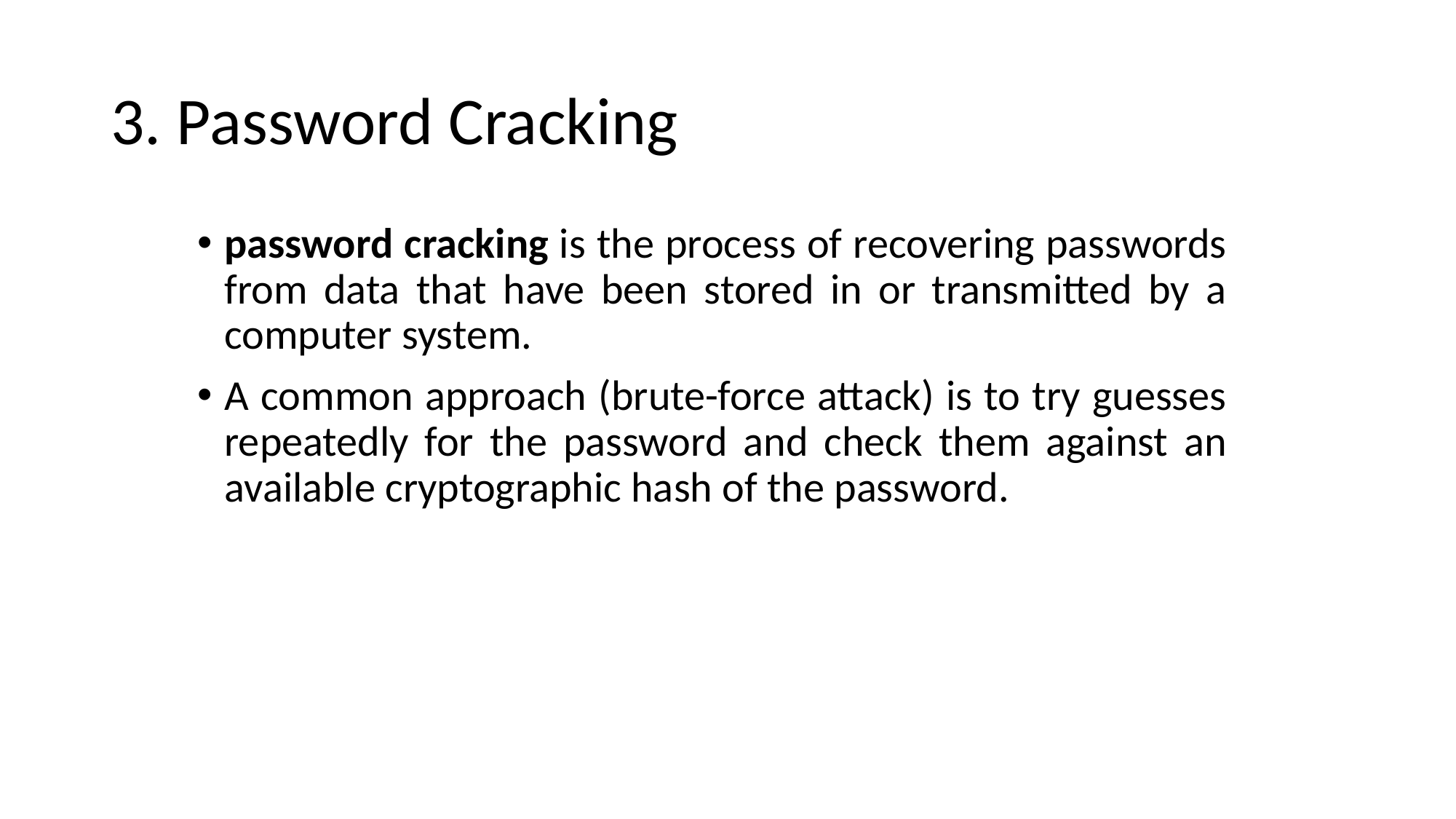

# 3. Password Cracking
password cracking is the process of recovering passwords from data that have been stored in or transmitted by a computer system.
A common approach (brute-force attack) is to try guesses repeatedly for the password and check them against an available cryptographic hash of the password.